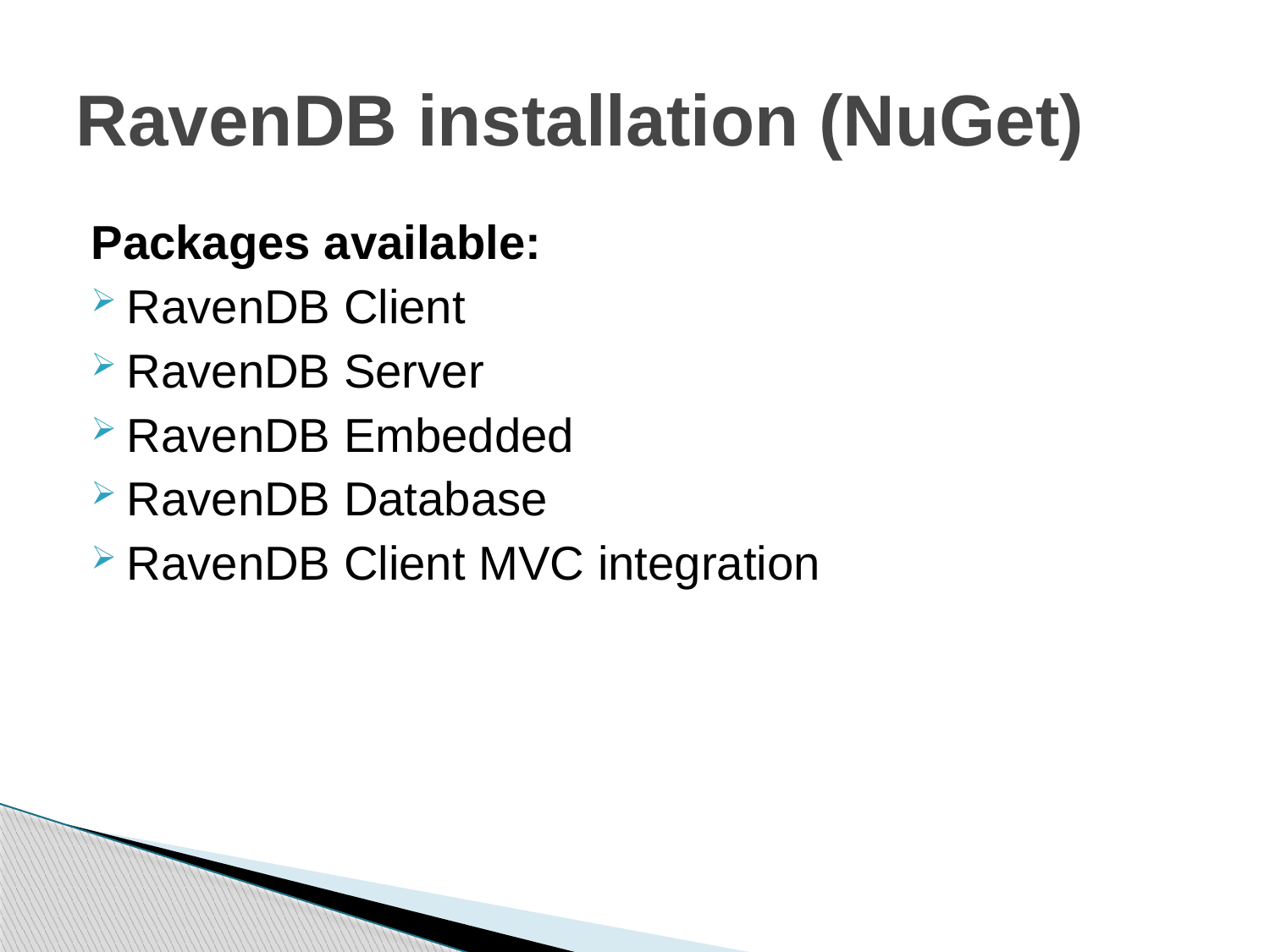

# RavenDB installation (NuGet)
Packages available:
RavenDB Client
RavenDB Server
RavenDB Embedded
RavenDB Database
RavenDB Client MVC integration